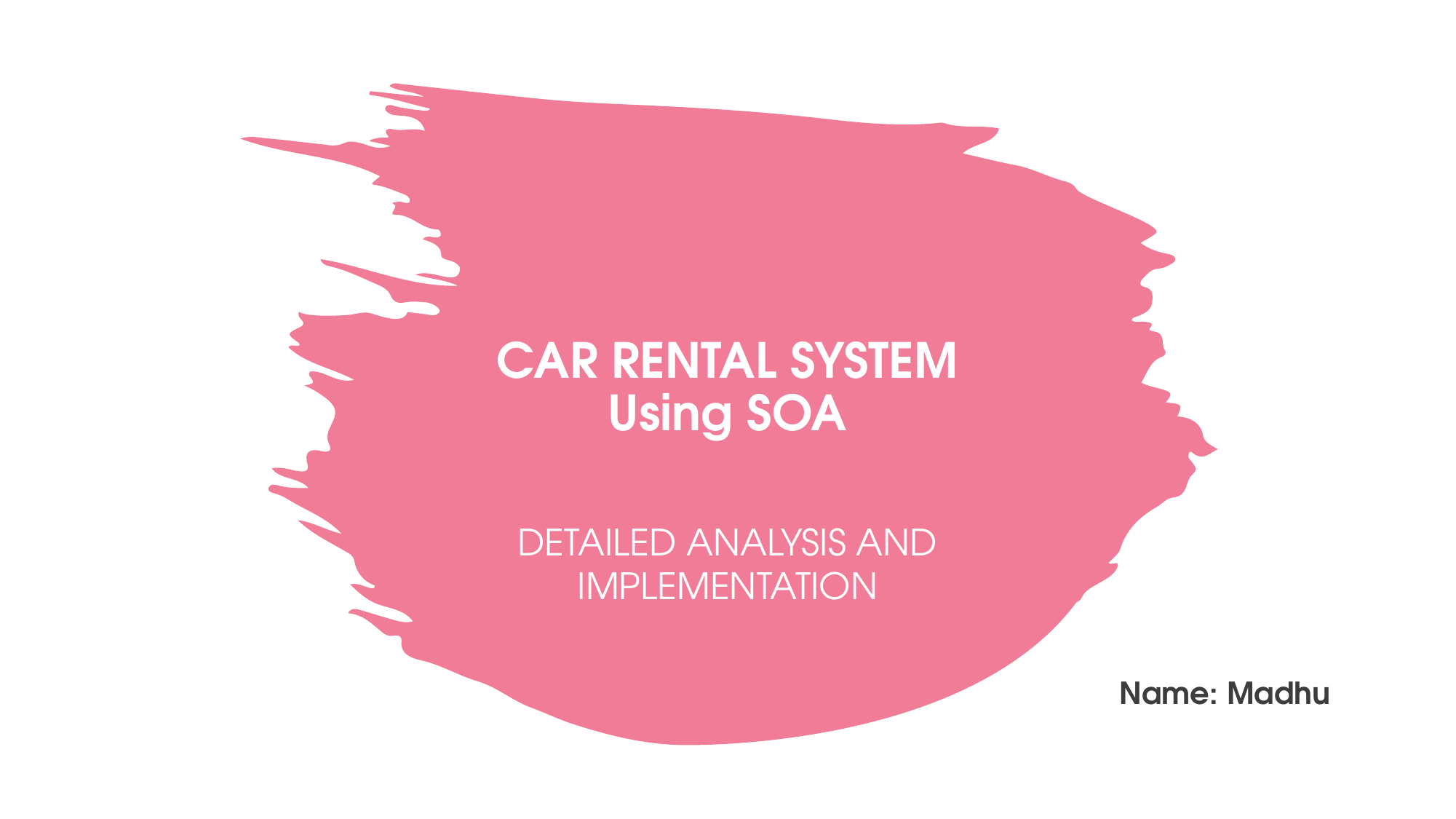

# CAR RENTAL SYSTEM Using SOA
Detailed Analysis and Implementation
Name: Madhu